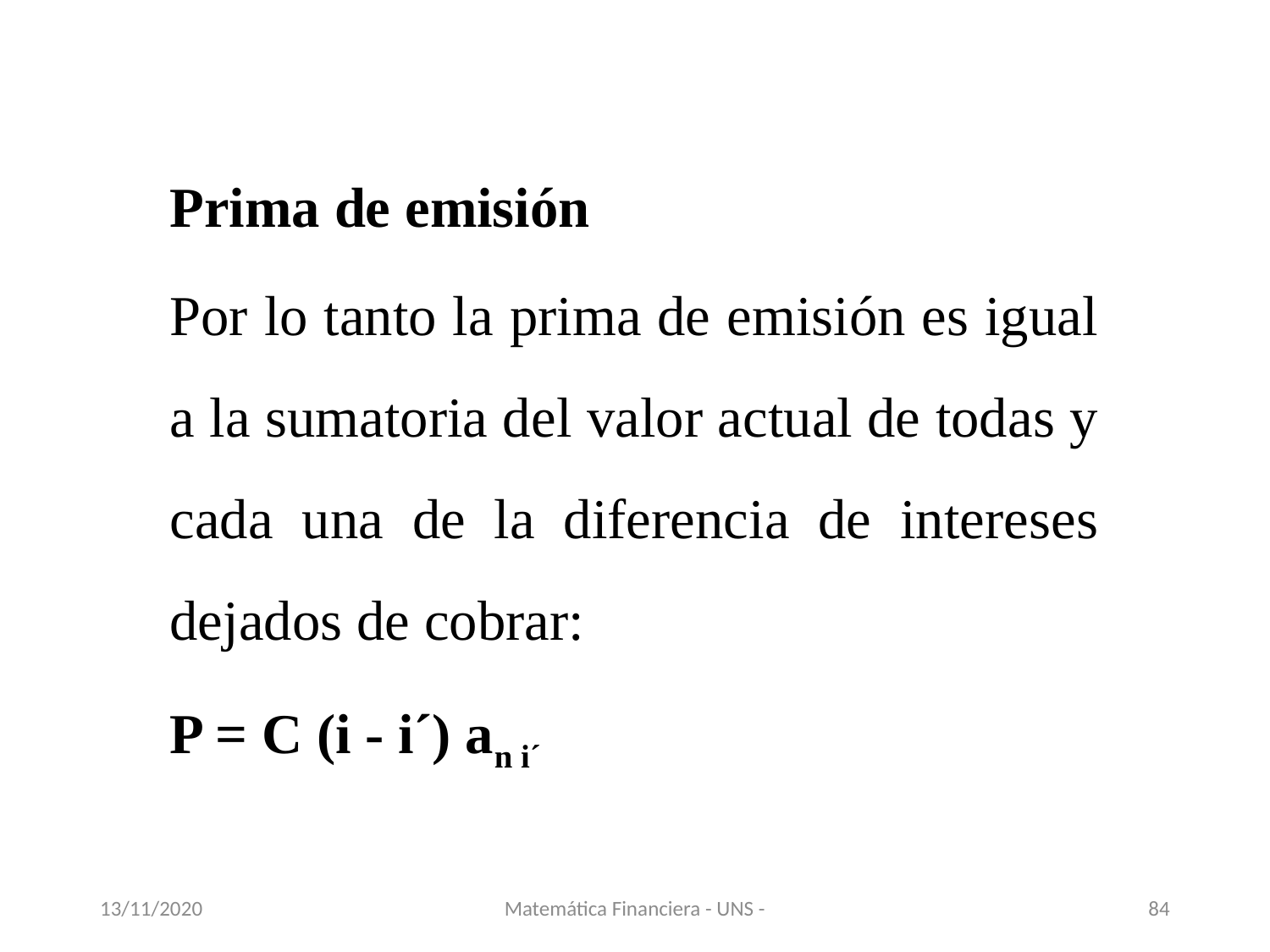

Prima de emisión
Por lo tanto la prima de emisión es igual a la sumatoria del valor actual de todas y cada una de la diferencia de intereses dejados de cobrar:
P = C (i - i´) an i´
13/11/2020
Matemática Financiera - UNS -
84